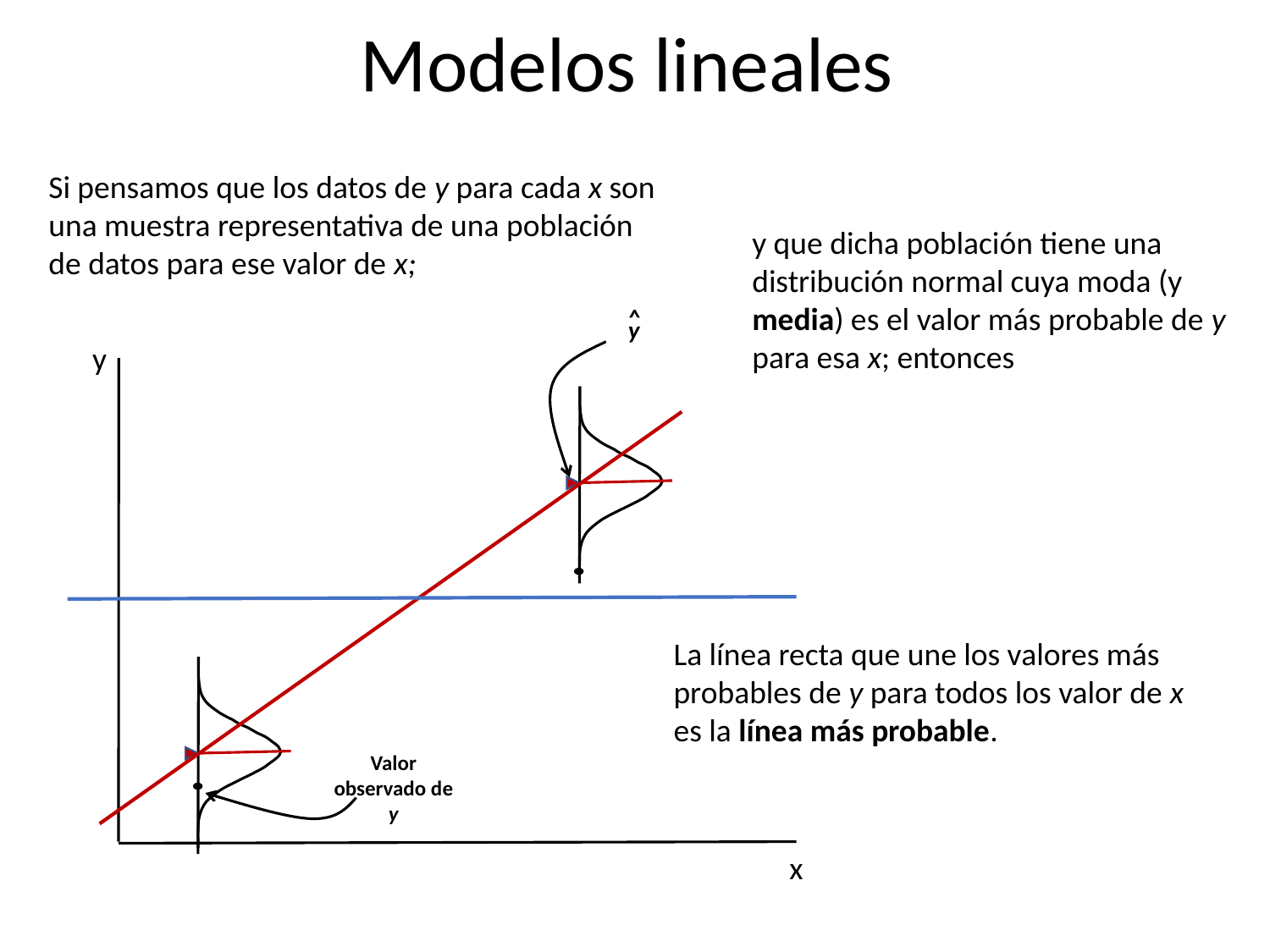

# Modelos lineales
Si pensamos que los datos de y para cada x son una muestra representativa de una población de datos para ese valor de x;
y que dicha población tiene una distribución normal cuya moda (y media) es el valor más probable de y para esa x; entonces
^
y

y ~ N

Valor observado de y
y

La línea recta que une los valores más probables de y para todos los valor de x es la línea más probable.

x